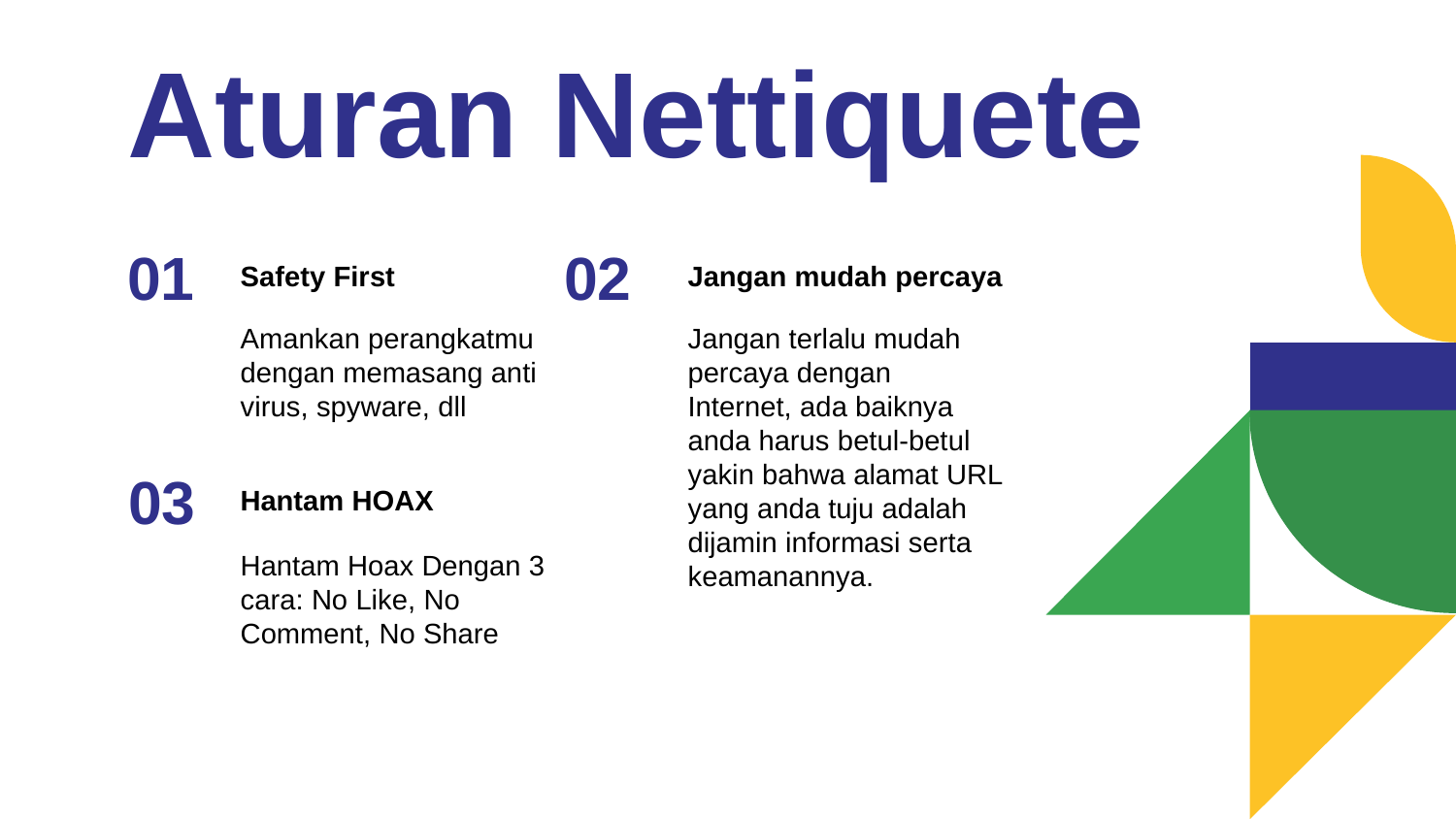

# Aturan Nettiquete
01
Safety First
02
Jangan mudah percaya
Amankan perangkatmu dengan memasang anti virus, spyware, dll
Jangan terlalu mudah percaya dengan Internet, ada baiknya anda harus betul-betul yakin bahwa alamat URL yang anda tuju adalah dijamin informasi serta keamanannya.
Hantam HOAX
03
Hantam Hoax Dengan 3 cara: No Like, No Comment, No Share